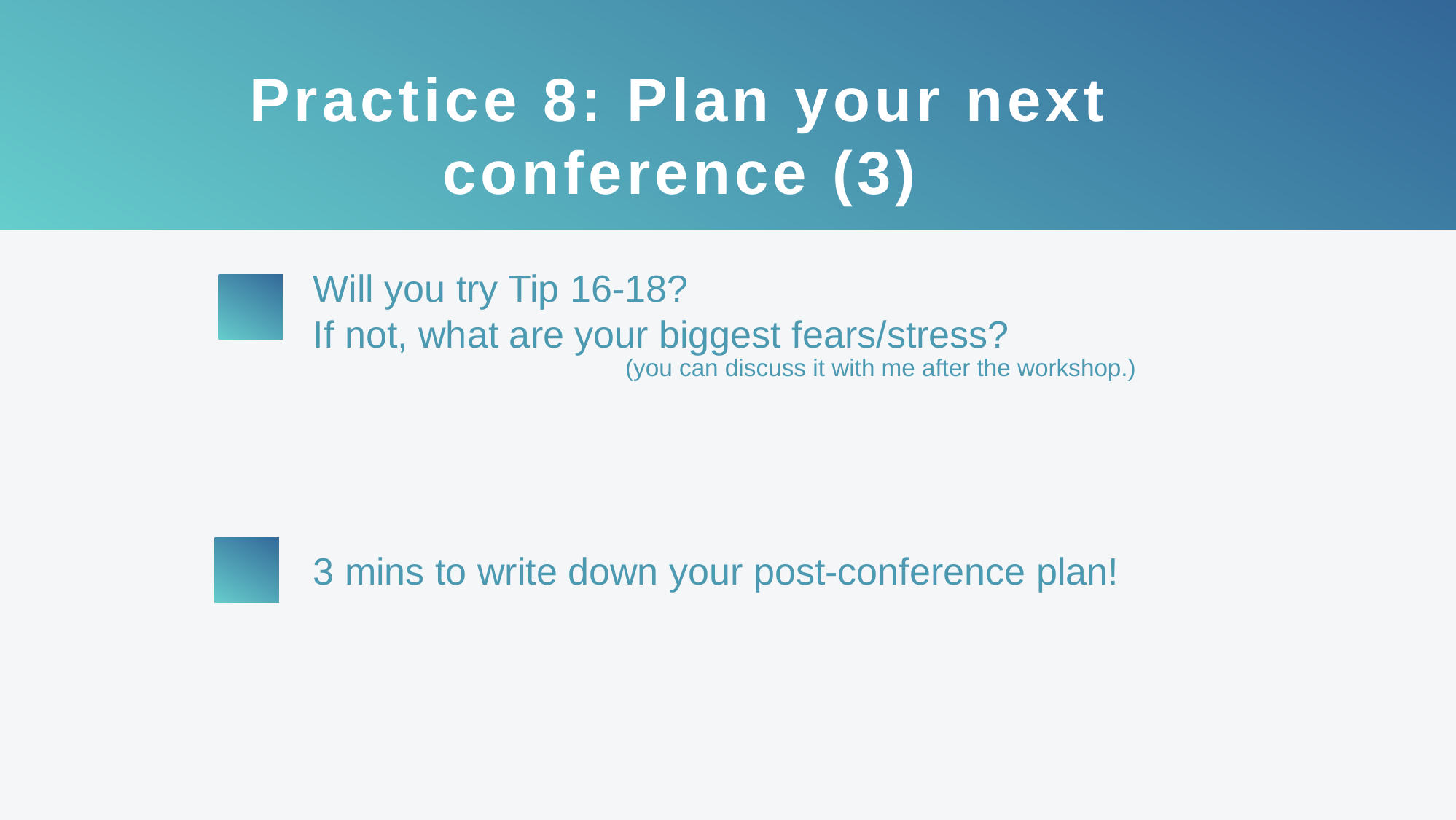

Practice 8: Plan your next conference (3)
Will you try Tip 16-18?
If not, what are your biggest fears/stress?

1

(you can discuss it with me after the workshop.)

1

3 mins to write down your post-conference plan!